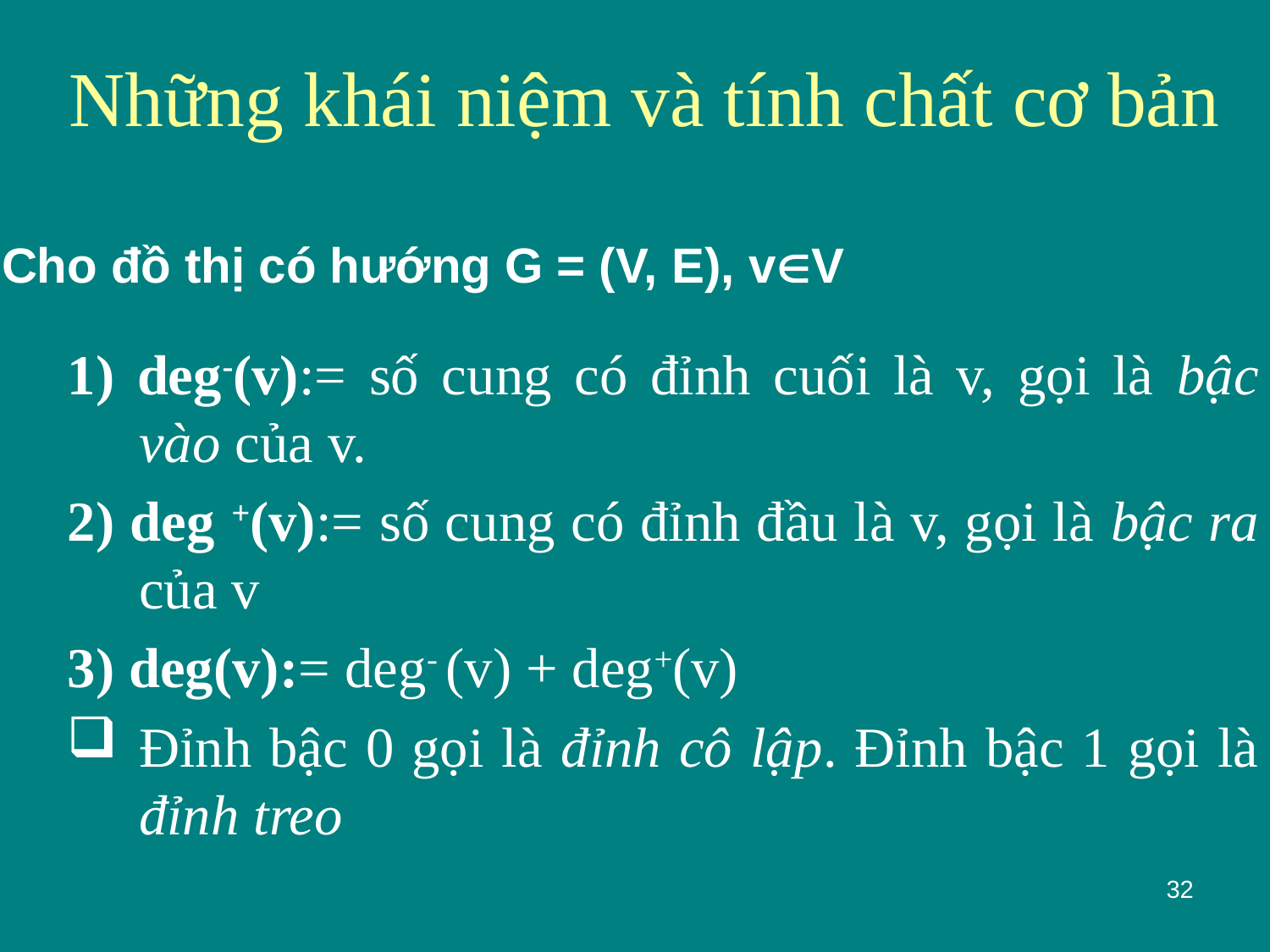

# Những khái niệm và tính chất cơ bản
Cho đồ thị có hướng G = (V, E), v∈V

1) deg-(v):= số cung có đỉnh cuối là v, gọi là bậc vào của v.
2) deg +(v):= số cung có đỉnh đầu là v, gọi là bậc ra của v
3) deg(v):= deg- (v) + deg+(v)
Đỉnh bậc 0 gọi là đỉnh cô lập. Đỉnh bậc 1 gọi là đỉnh treo
32